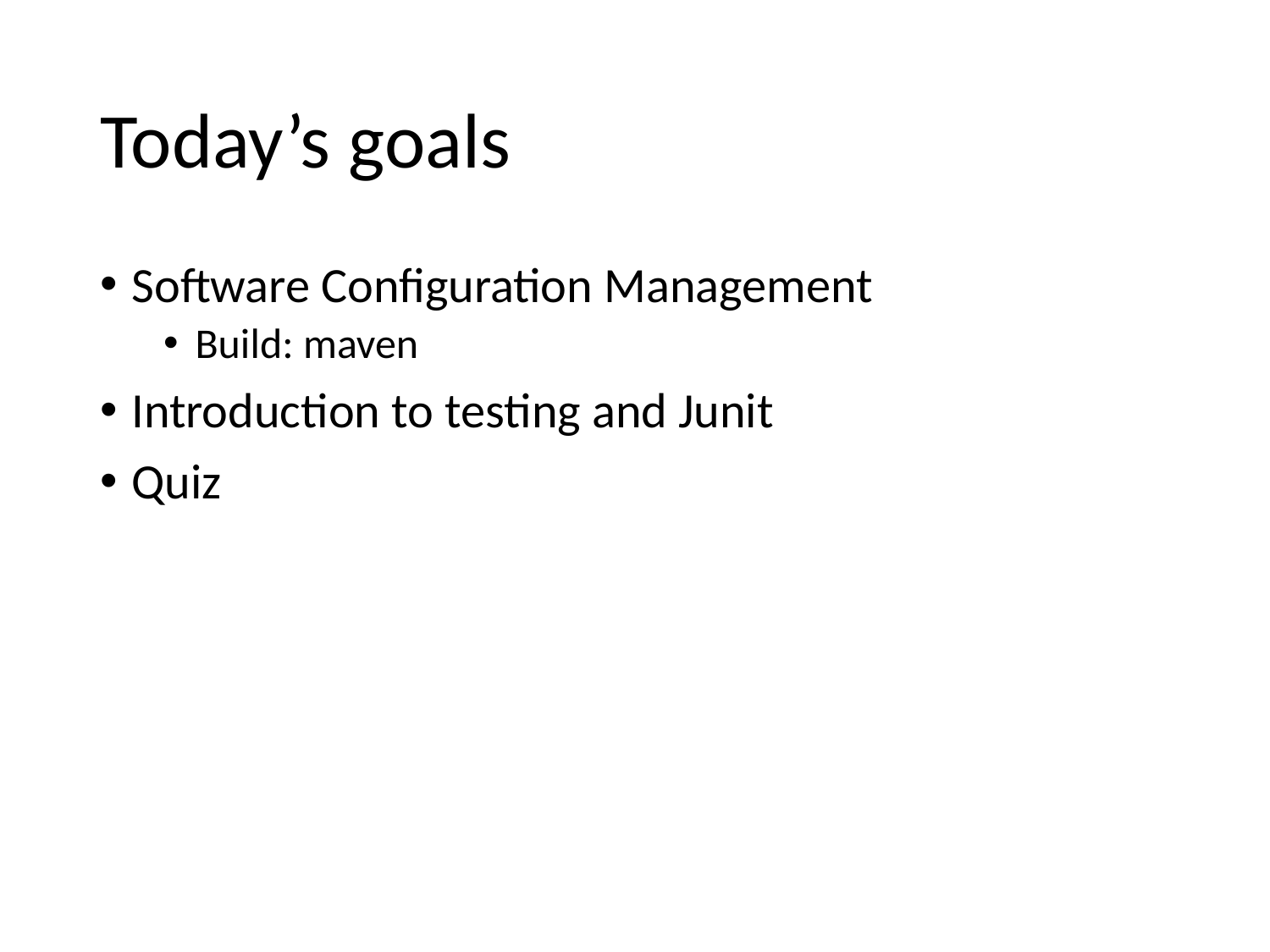

# Today’s goals
Software Configuration Management
Build: maven
Introduction to testing and Junit
Quiz